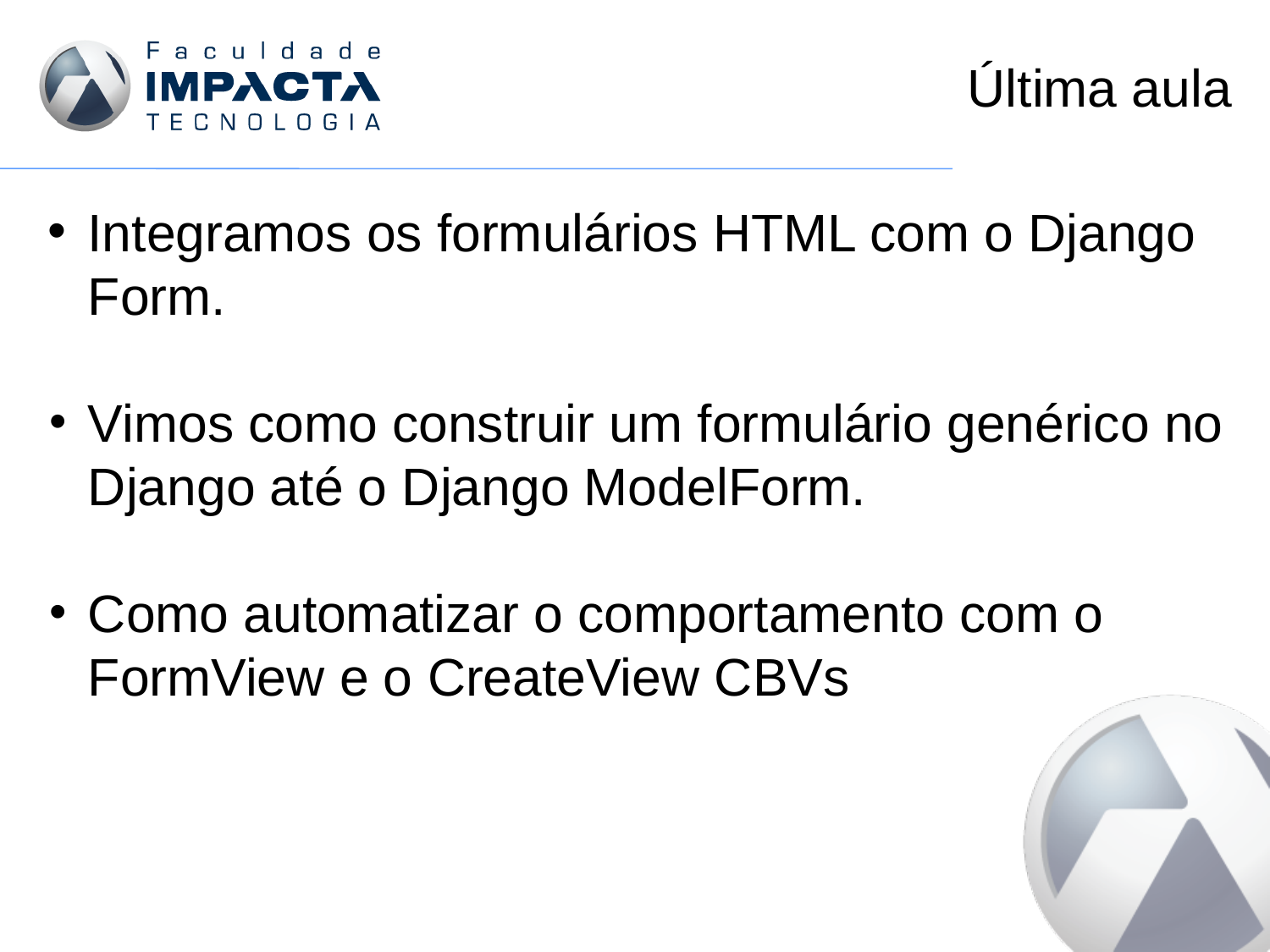

# Última aula
Integramos os formulários HTML com o Django Form.
Vimos como construir um formulário genérico no Django até o Django ModelForm.
Como automatizar o comportamento com o FormView e o CreateView CBVs